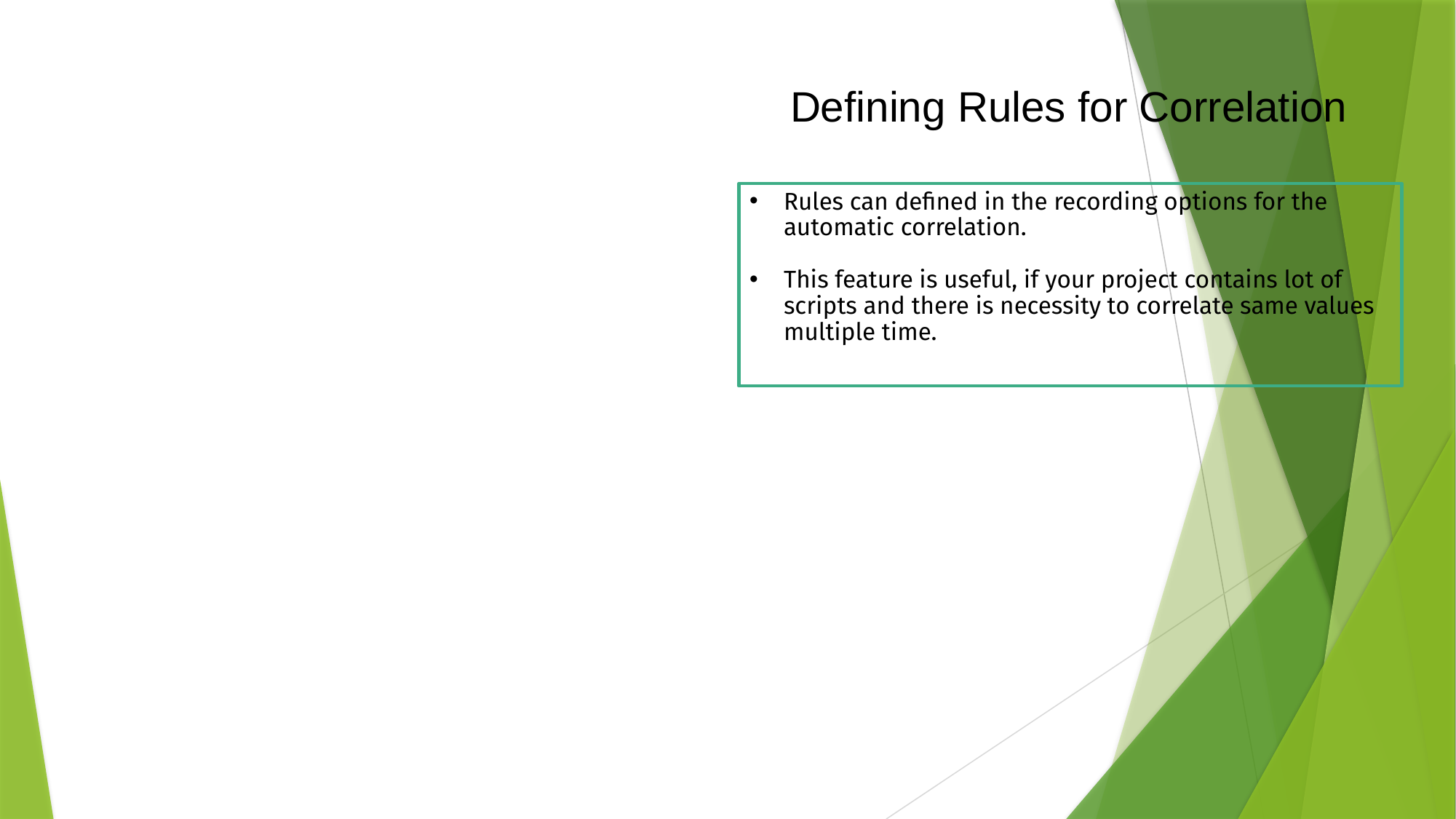

Defining Rules for Correlation
Rules can defined in the recording options for the automatic correlation.

This feature is useful, if your project contains lot of scripts and there is necessity to correlate same values multiple time.